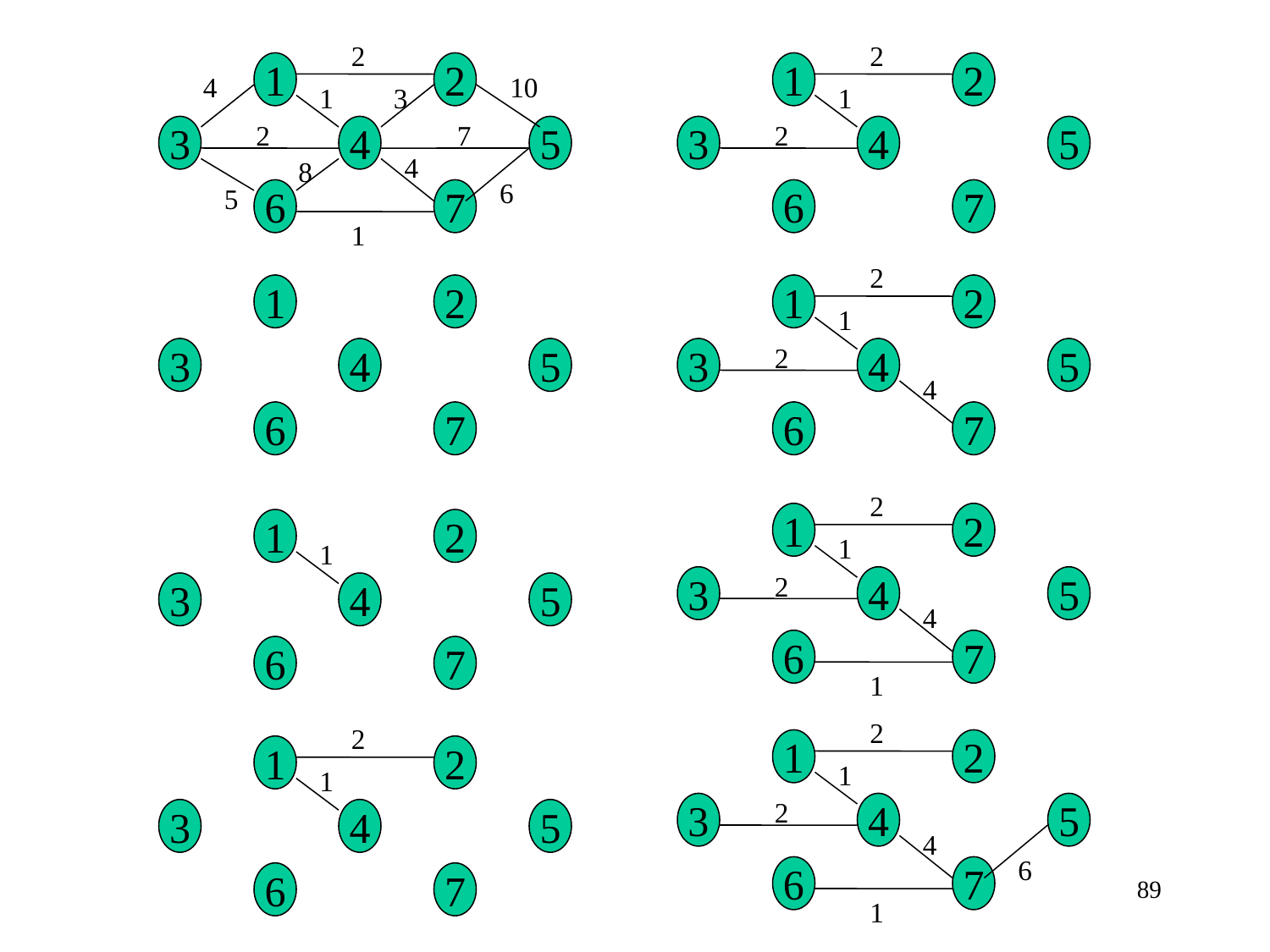

2
2
1
2
1
2
4
10

1
3

1

2
7
2
3
4
5
3
4
5
4

8

6
5
6
7
6
7

1
2
1
2
1
2

1

2
3
4
5
3
4
5
4

6
7
6
7
2
1
2
1
2

1
1

2
3
4
5
3
4
5
4

6
7
6
7

1
2
2
1
2
1
2

1

1

2
3
4
5
3
4
5
4

6
6
7
6
7
89

1